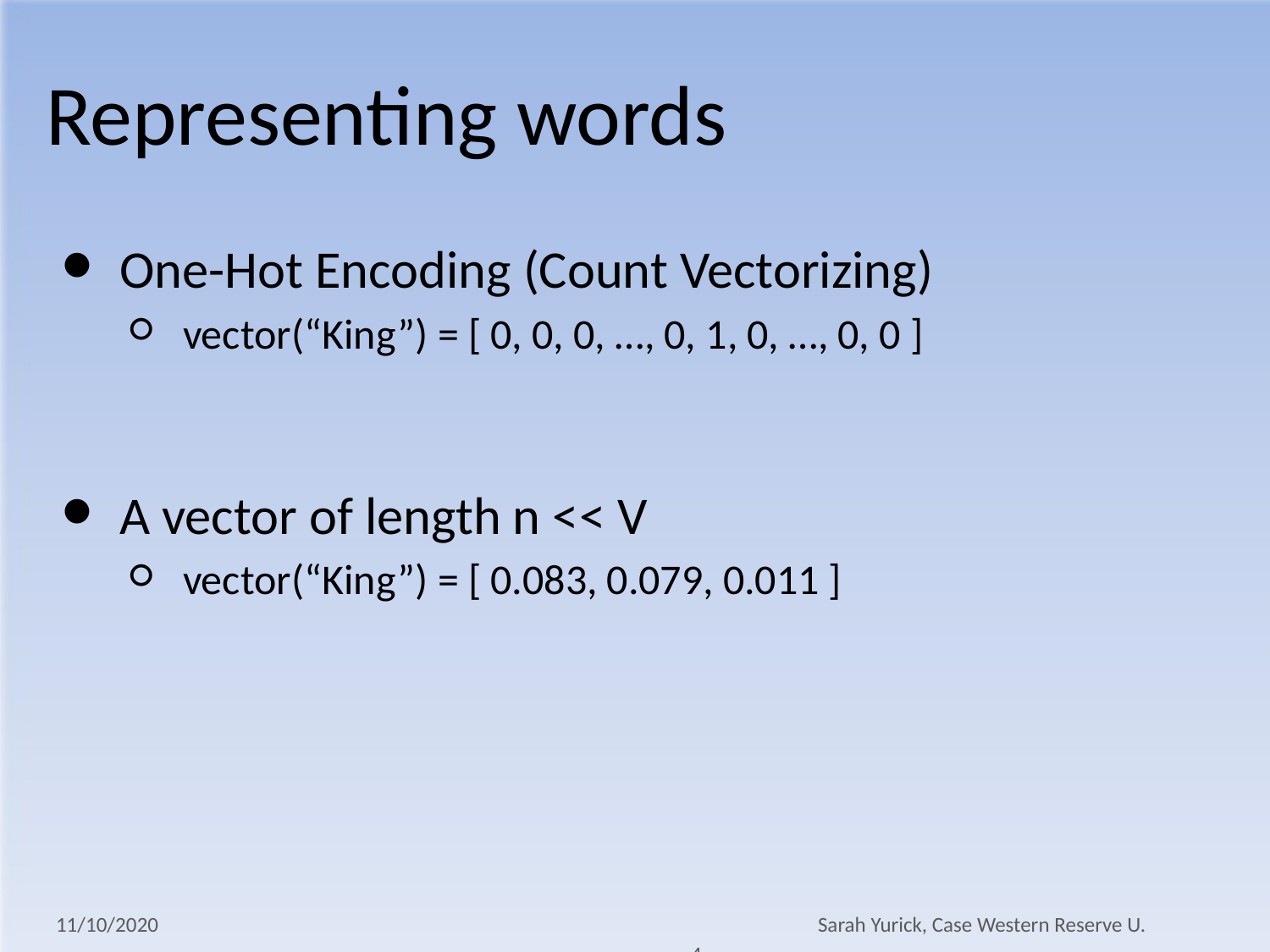

# Representing words
One-Hot Encoding (Count Vectorizing)
vector(“King”) = [ 0, 0, 0, …, 0, 1, 0, …, 0, 0 ]

A vector of length n << V
vector(“King”) = [ 0.083, 0.079, 0.011 ]
11/10/2020 						Sarah Yurick, Case Western Reserve U.						4